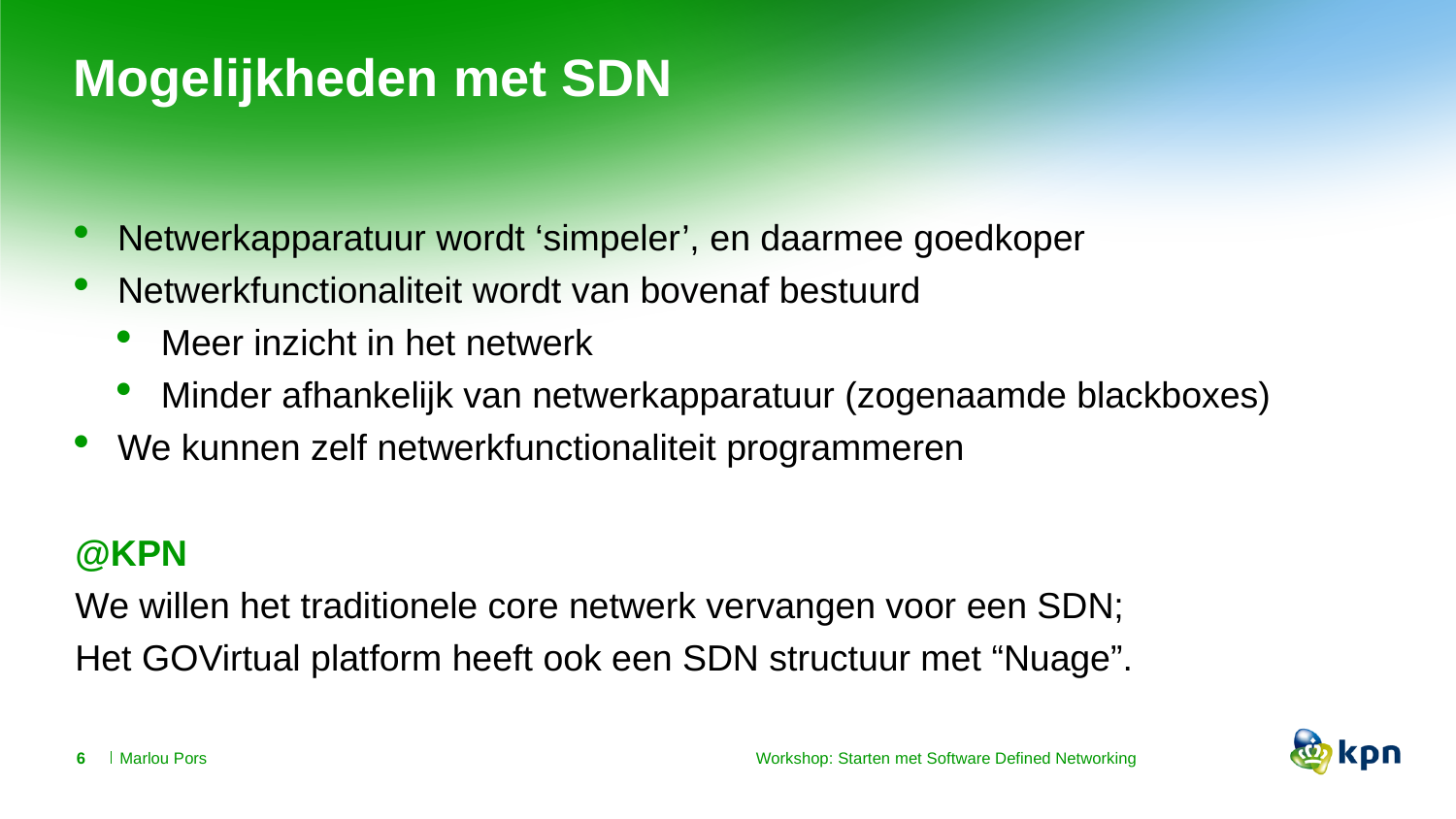

# Mogelijkheden met SDN
Netwerkapparatuur wordt ‘simpeler’, en daarmee goedkoper
Netwerkfunctionaliteit wordt van bovenaf bestuurd
Meer inzicht in het netwerk
Minder afhankelijk van netwerkapparatuur (zogenaamde blackboxes)
We kunnen zelf netwerkfunctionaliteit programmeren

@KPN
We willen het traditionele core netwerk vervangen voor een SDN;
Het GOVirtual platform heeft ook een SDN structuur met “Nuage”.
Workshop: Starten met Software Defined Networking
6
Marlou Pors